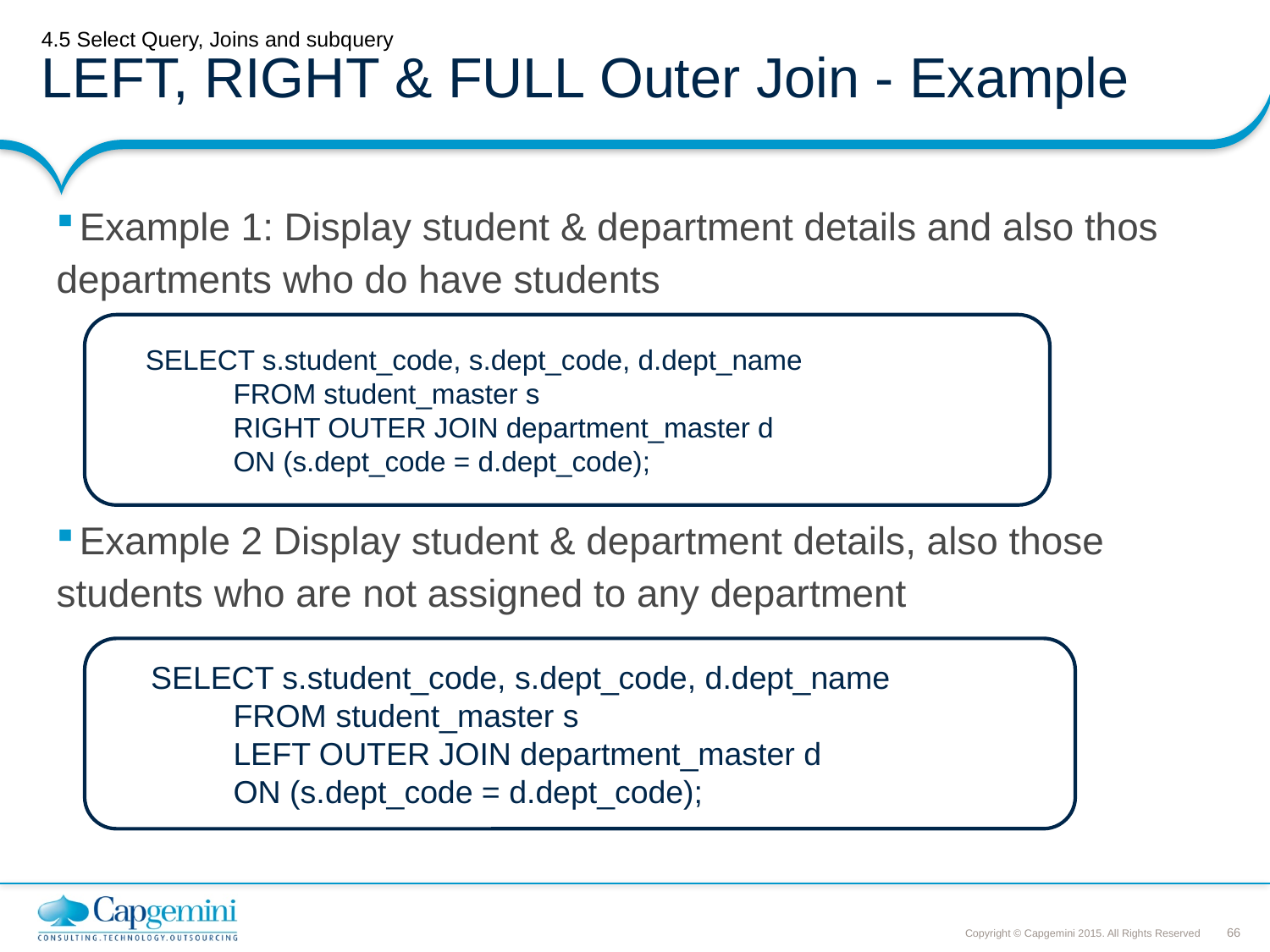

# 4.5 Select Query, Joins and subquery LEFT, RIGHT & FULL Outer Join - Example
Example 1: Display student & department details and also thos
departments who do have students

Example 2 Display student & department details, also those
students who are not assigned to any department

     SELECT s.student_code, s.dept_code, d.dept_name
     	FROM student_master s
     	RIGHT OUTER JOIN department_master d
     	ON (s.dept_code = d.dept_code);
     SELECT s.student_code, s.dept_code, d.dept_name
     	FROM student_master s
     	LEFT OUTER JOIN department_master d
    	ON (s.dept_code = d.dept_code);